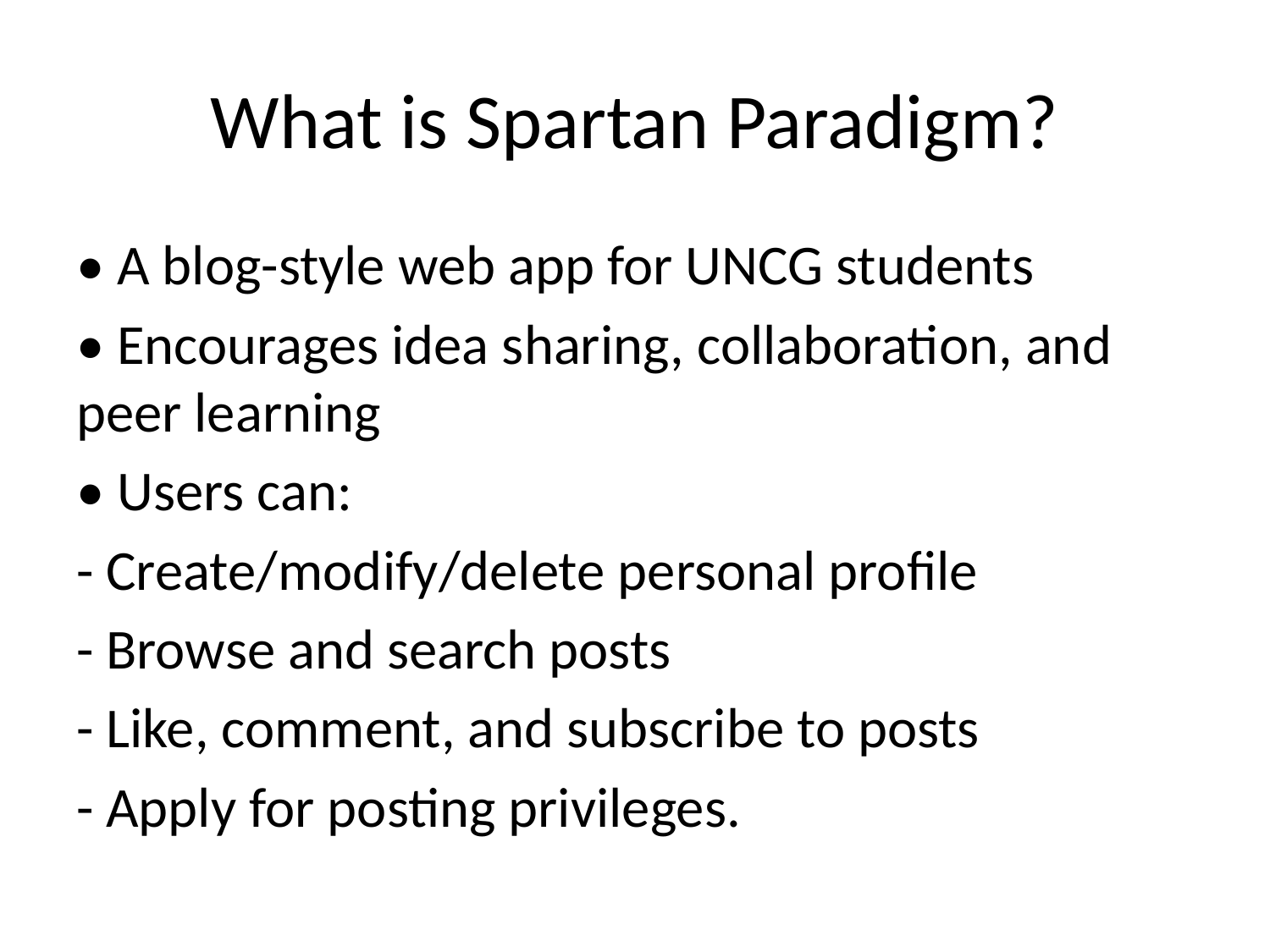

# What is Spartan Paradigm?
• A blog-style web app for UNCG students
• Encourages idea sharing, collaboration, and peer learning
• Users can:
- Create/modify/delete personal profile
- Browse and search posts
- Like, comment, and subscribe to posts
- Apply for posting privileges.